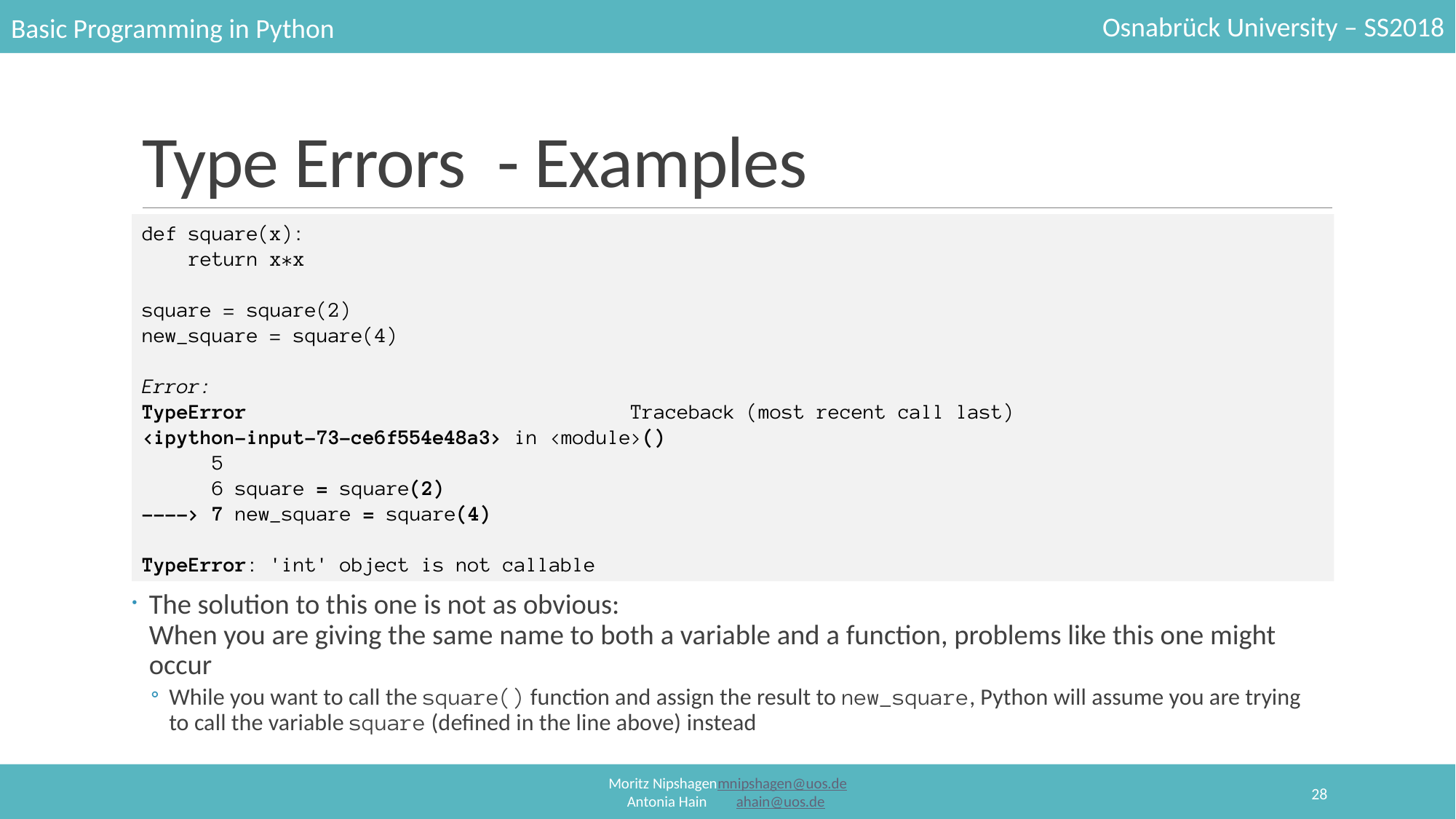

# Type Errors  - Examples
def square(x):
    return x*x

square = square(2)
new_square = square(4)

Error:
TypeError                                 Traceback (most recent call last)
<ipython-input-73-ce6f554e48a3> in <module>()
      5
      6 square = square(2)
----> 7 new_square = square(4)

TypeError: 'int' object is not callable
The solution to this one is not as obvious:
When you are giving the same name to both a variable and a function, problems like this one might occur
While you want to call the square() function and assign the result to new_square, Python will assume you are trying to call the variable square (defined in the line above) instead
28